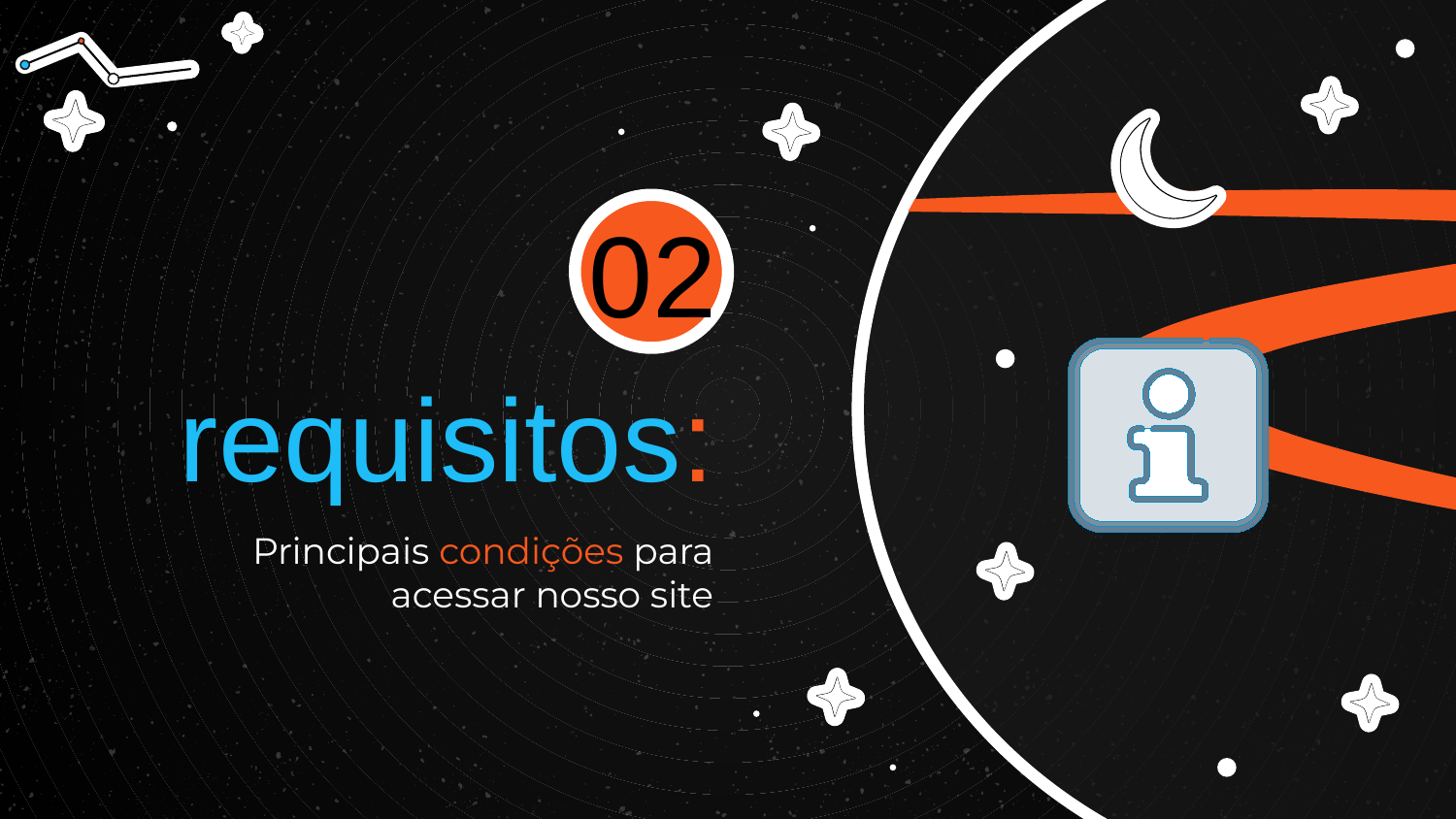

02

# requisitos:
Principais condições para acessar nosso site